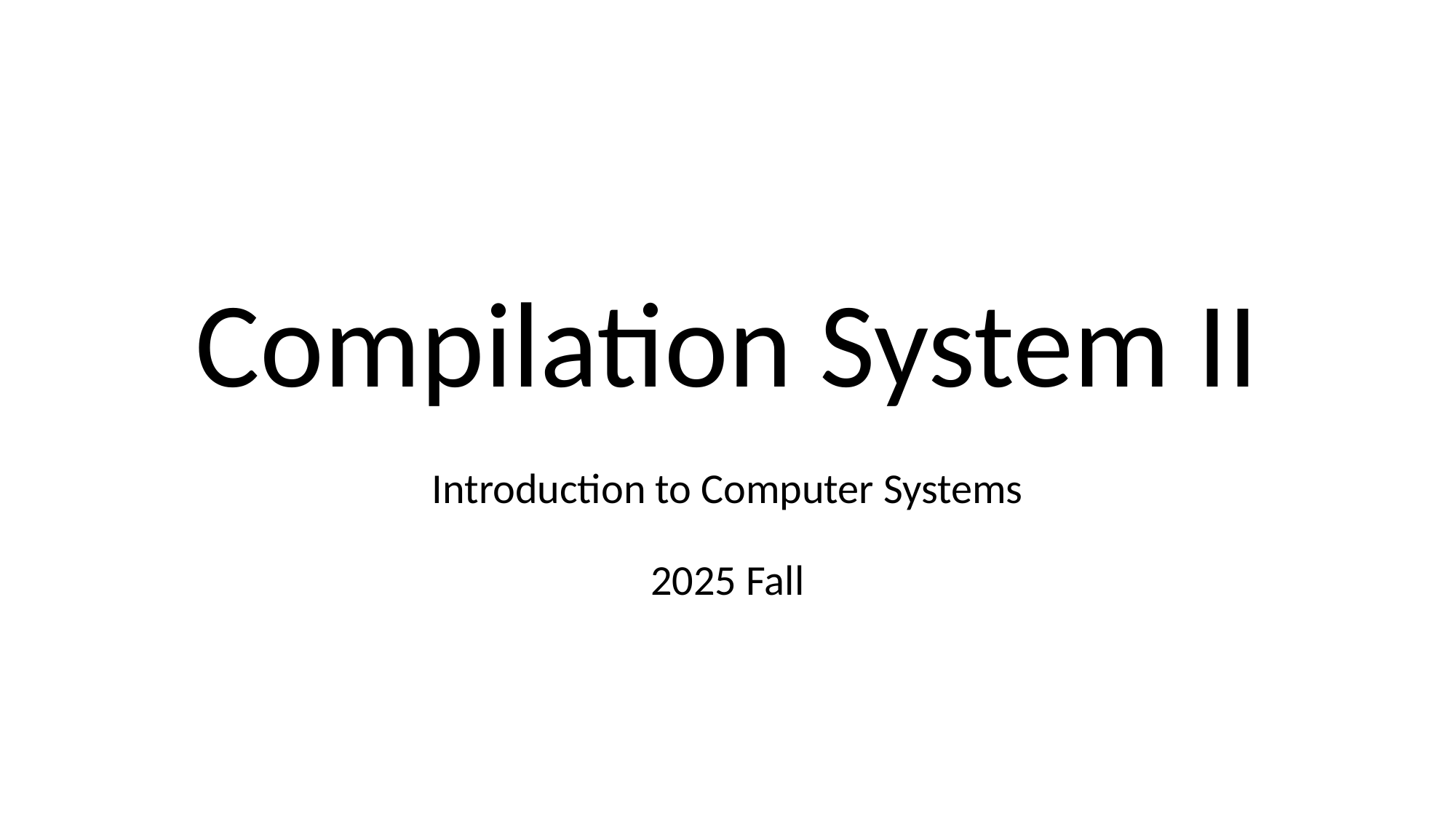

# Compilation System II
Introduction to Computer Systems
2025 Fall